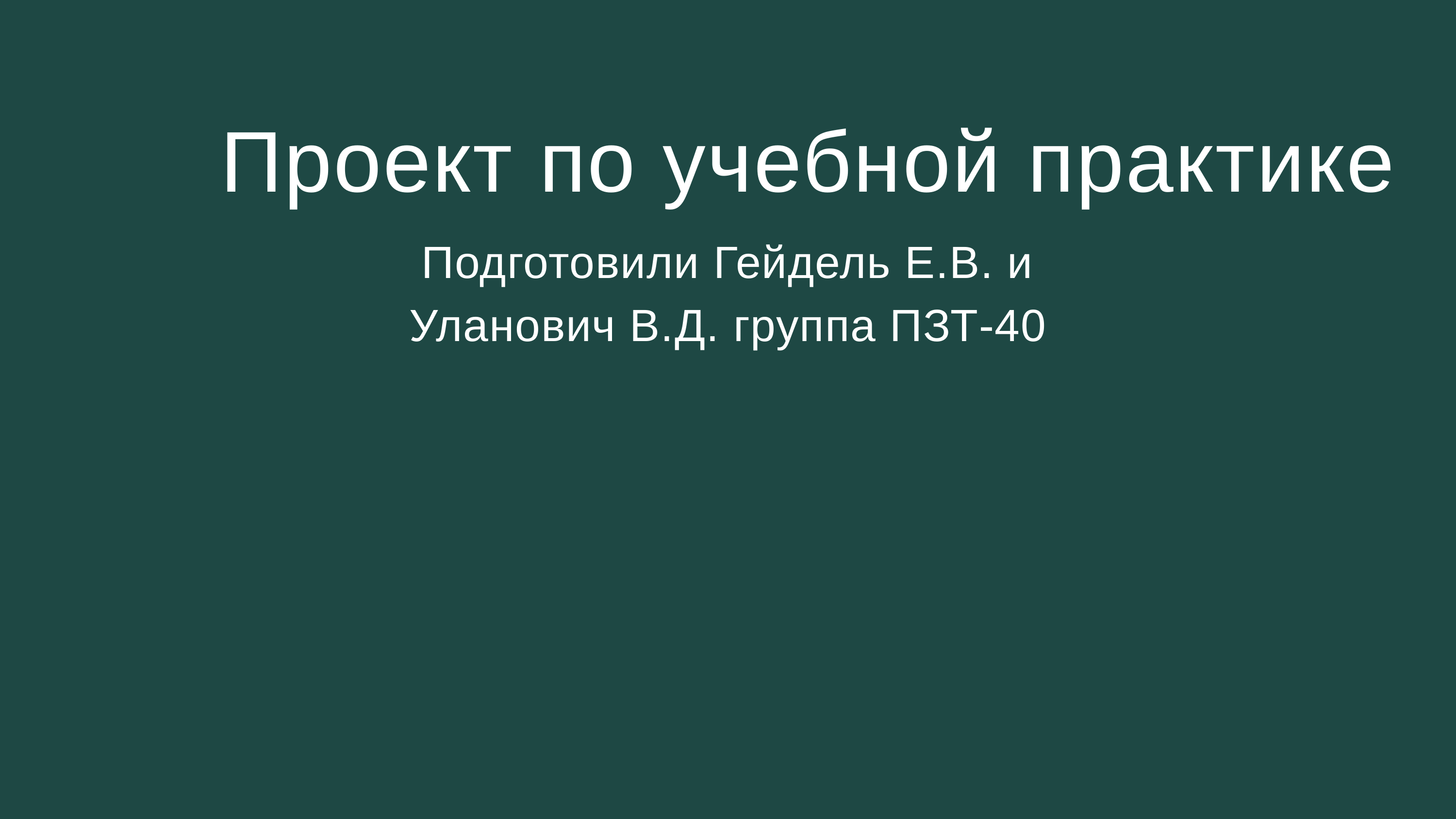

Проект по учебной практике
Подготовили Гейдель Е.В. и Уланович В.Д. группа ПЗТ-40